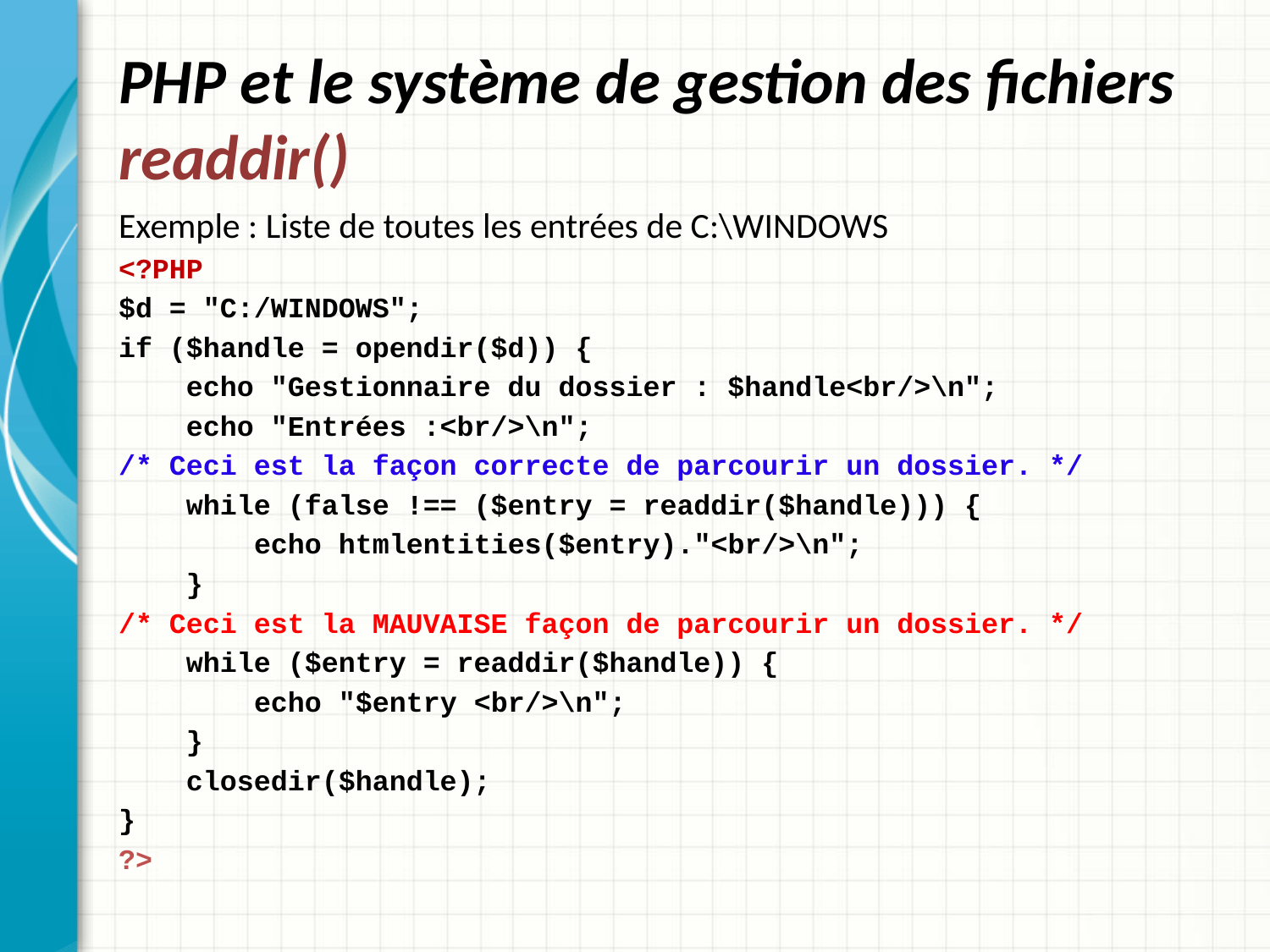

# PHP et le système de gestion des fichiers readdir()
Exemple : Liste de toutes les entrées de C:\WINDOWS
<?PHP
$d = "C:/WINDOWS";
if ($handle = opendir($d)) {
    echo "Gestionnaire du dossier : $handle<br/>\n";
    echo "Entrées :<br/>\n";
/* Ceci est la façon correcte de parcourir un dossier. */
    while (false !== ($entry = readdir($handle))) {
        echo htmlentities($entry)."<br/>\n";
    }
/* Ceci est la MAUVAISE façon de parcourir un dossier. */
    while ($entry = readdir($handle)) {
        echo "$entry <br/>\n";
    }
    closedir($handle);
}
?>